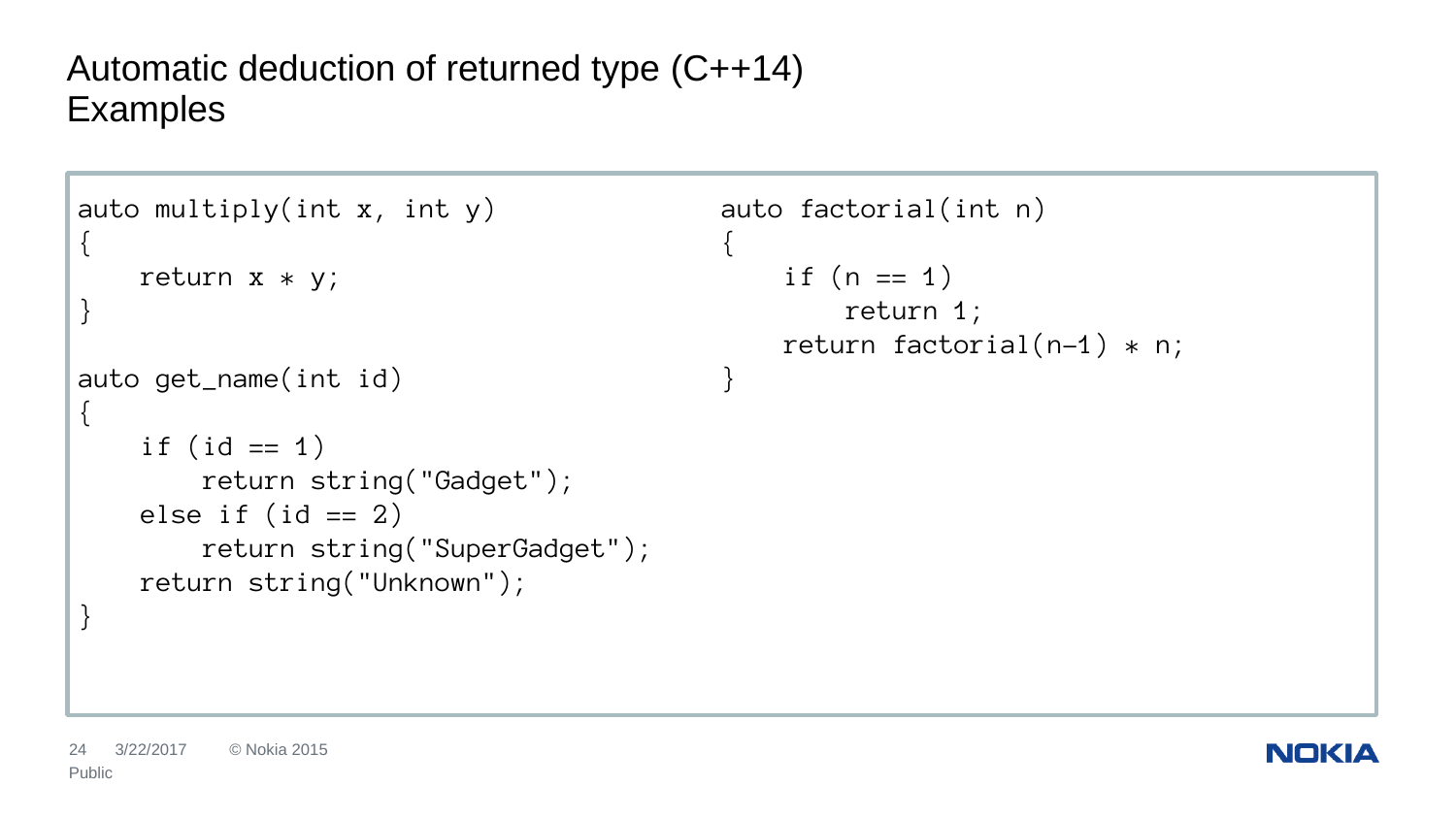

Automatic deduction of returned type (C++14)
Examples
auto multiply(int x, int y)
{
    return x * y;
}

auto get_name(int id)
{
    if (id == 1)
        return string("Gadget");
    else if (id == 2)
        return string("SuperGadget");
    return string("Unknown");
}

auto factorial(int n)
{
    if (n == 1)
        return 1;
    return factorial(n-1) * n;
}